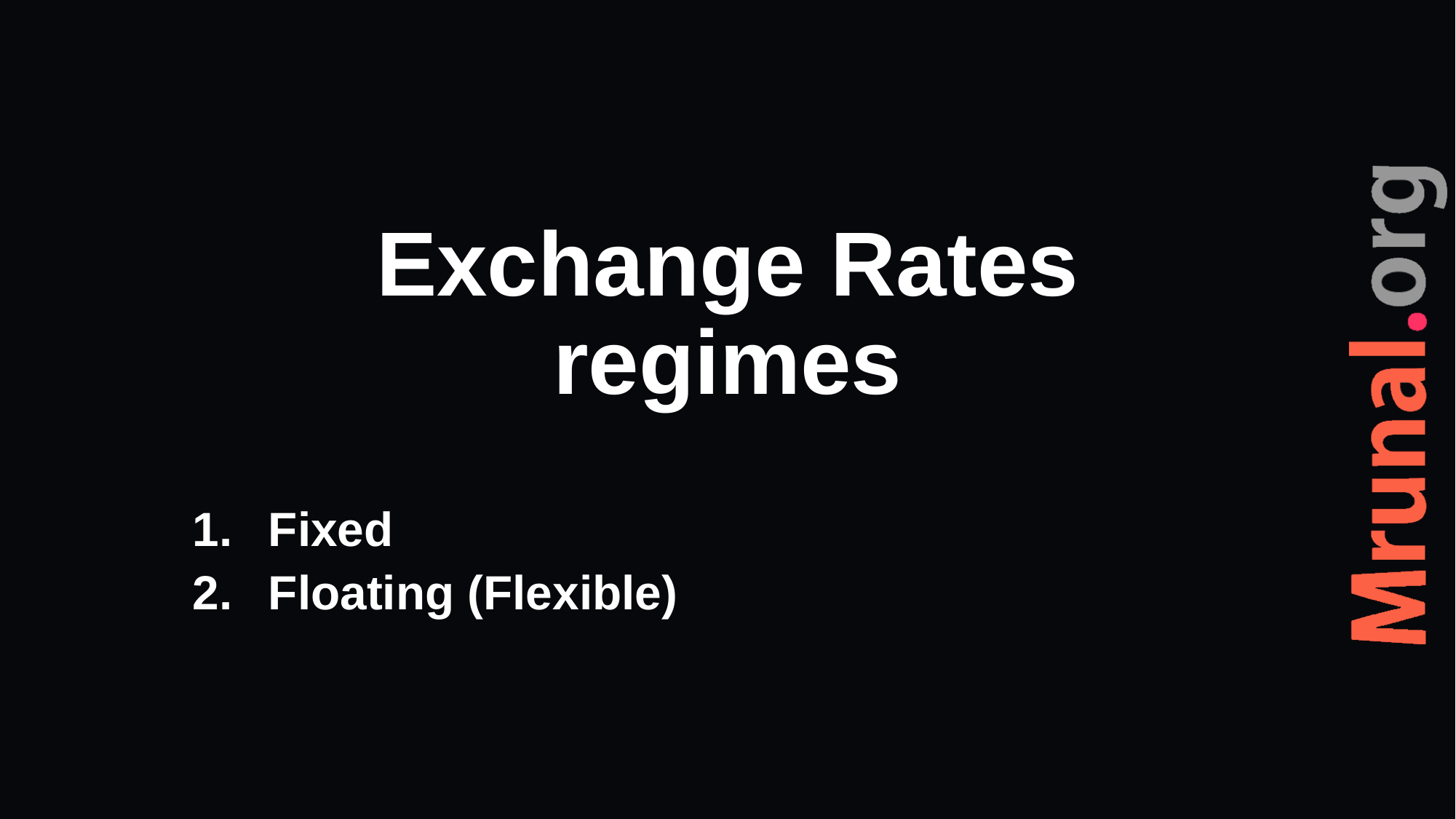

# Exchange Rates regimes

Fixed
Floating (Flexible)